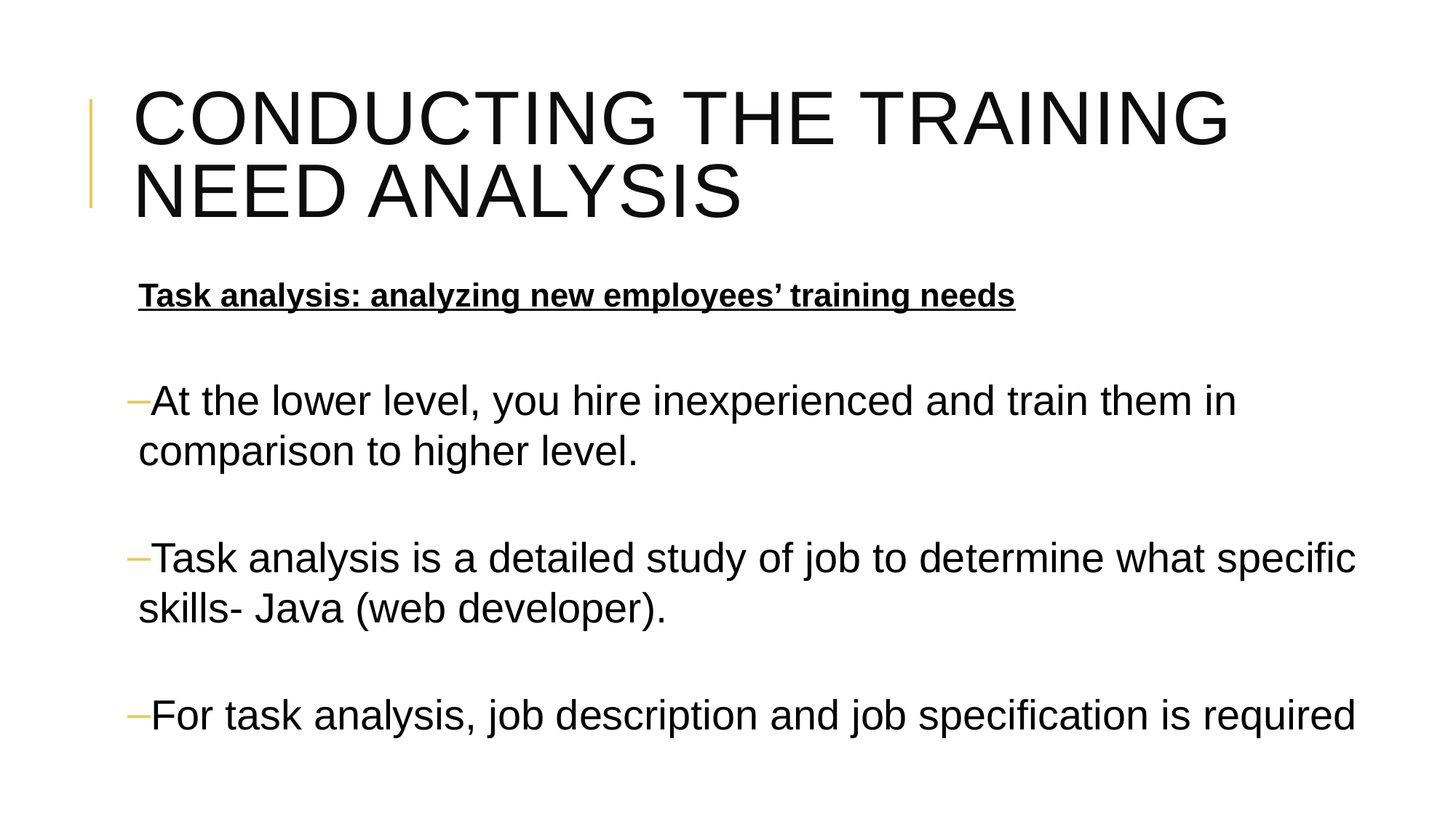

# Conducting the training need analysis
Task analysis: analyzing new employees’ training needs

At the lower level, you hire inexperienced and train them in comparison to higher level.

Task analysis is a detailed study of job to determine what specific skills- Java (web developer).

For task analysis, job description and job specification is required